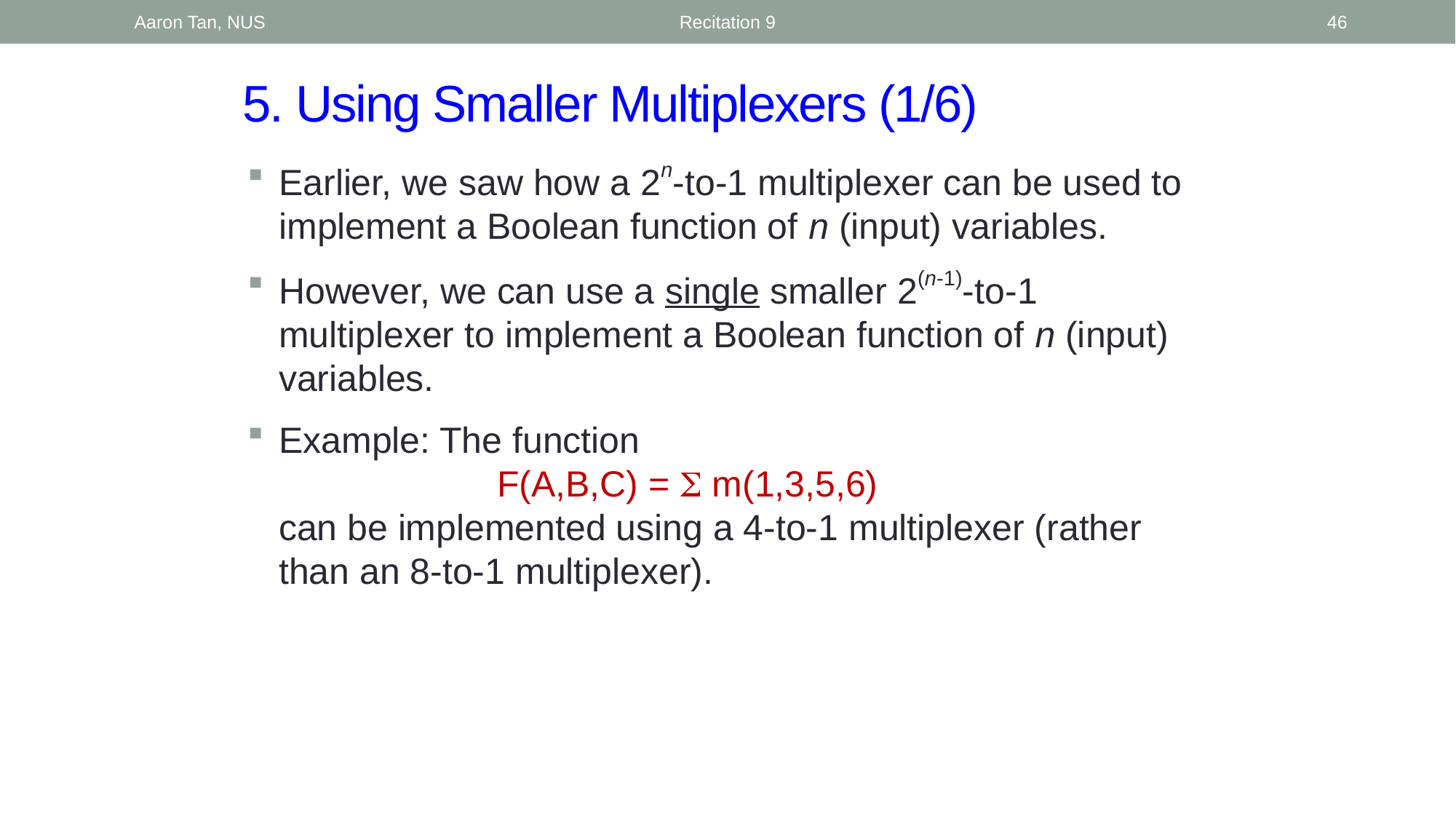

Aaron Tan, NUS
Recitation 9
46
# 5. Using Smaller Multiplexers (1/6)
Earlier, we saw how a 2n-to-1 multiplexer can be used to implement a Boolean function of n (input) variables.
However, we can use a single smaller 2(n-1)-to-1 multiplexer to implement a Boolean function of n (input) variables.
Example: The function
		F(A,B,C) = Σ m(1,3,5,6)
can be implemented using a 4-to-1 multiplexer (rather than an 8-to-1 multiplexer).